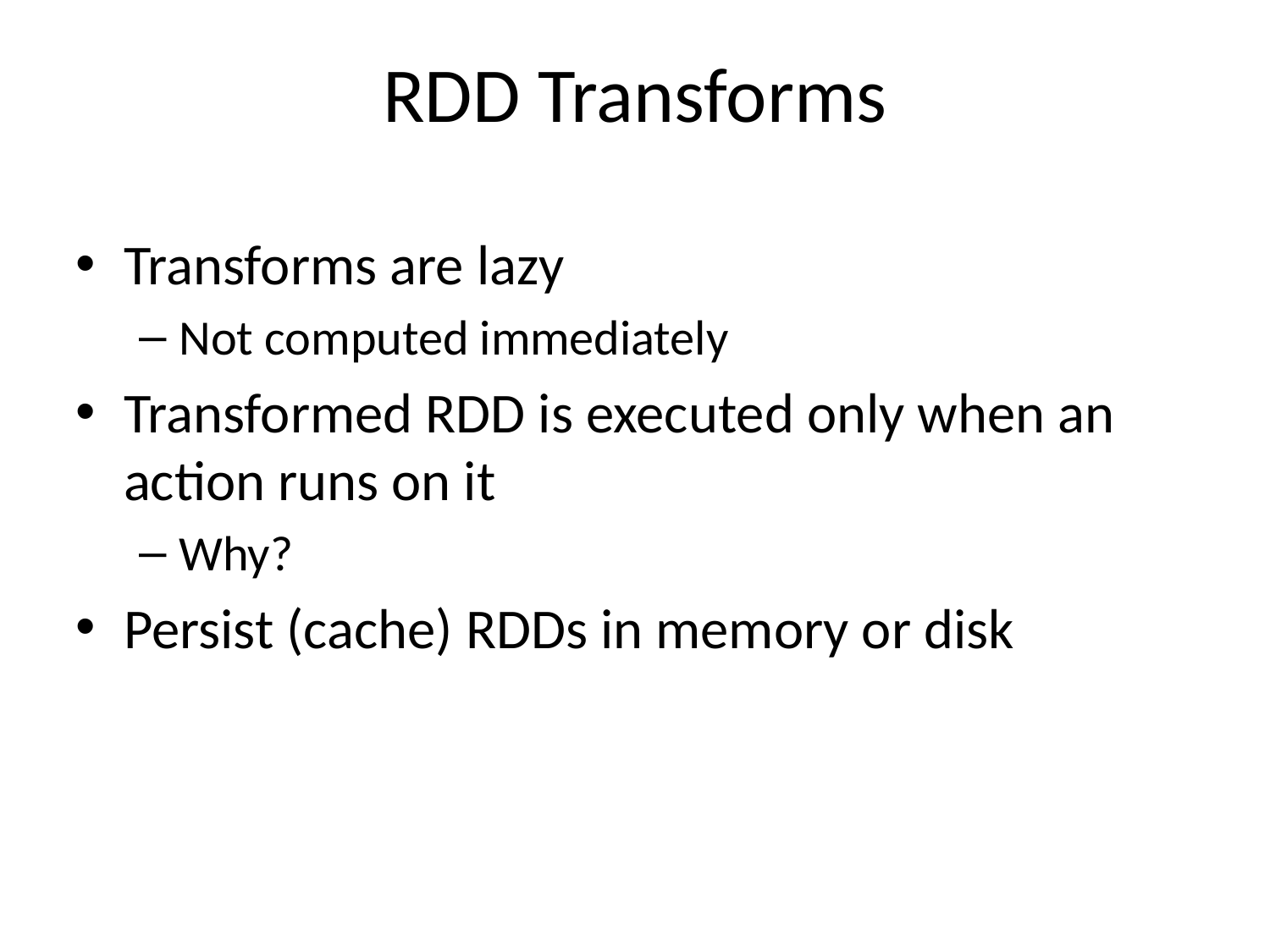

# RDD Transforms
Transforms are lazy
Not computed immediately
Transformed RDD is executed only when an action runs on it
Why?
Persist (cache) RDDs in memory or disk